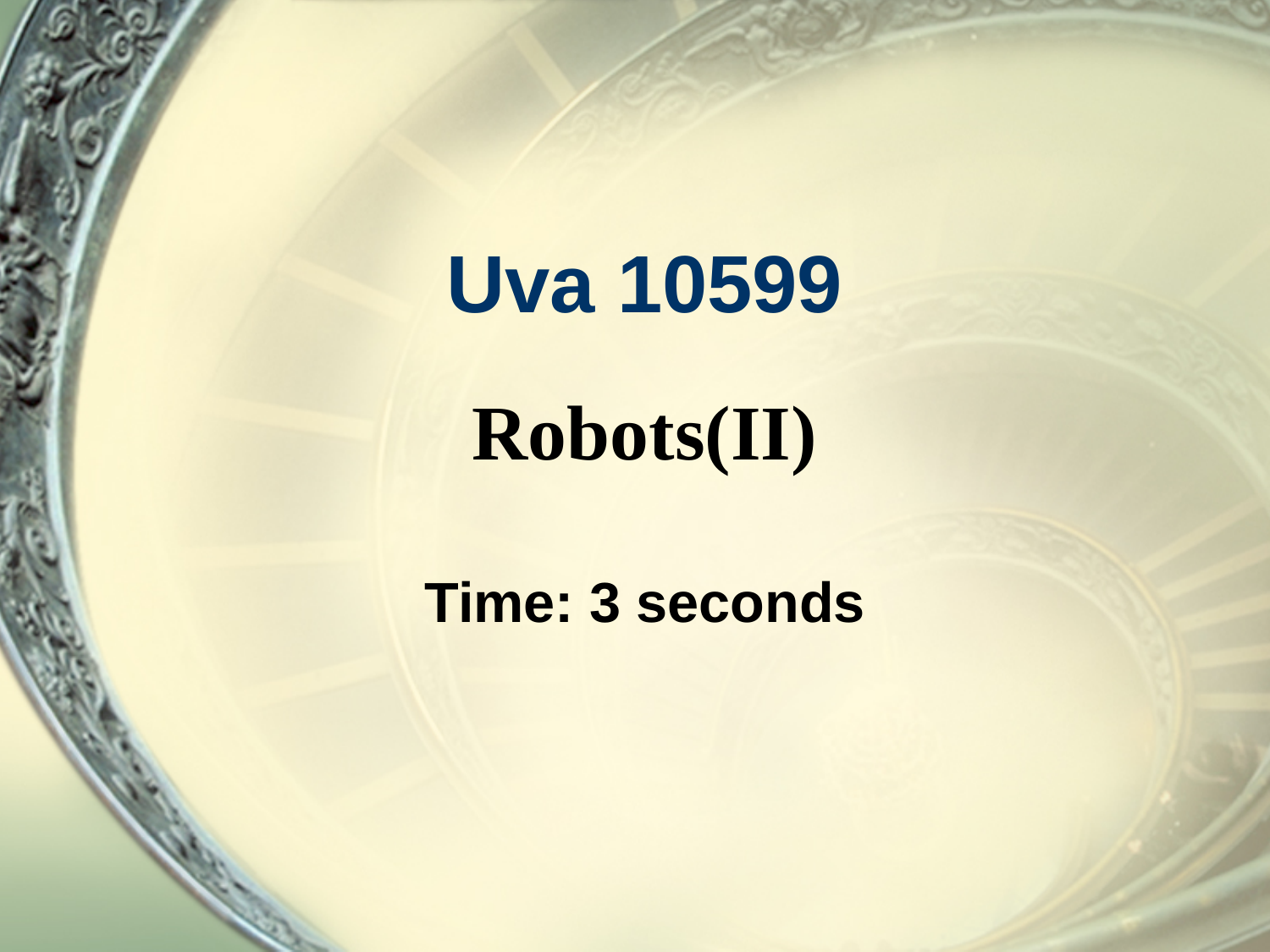

# Uva 10599
Robots(II)

Time: 3 seconds